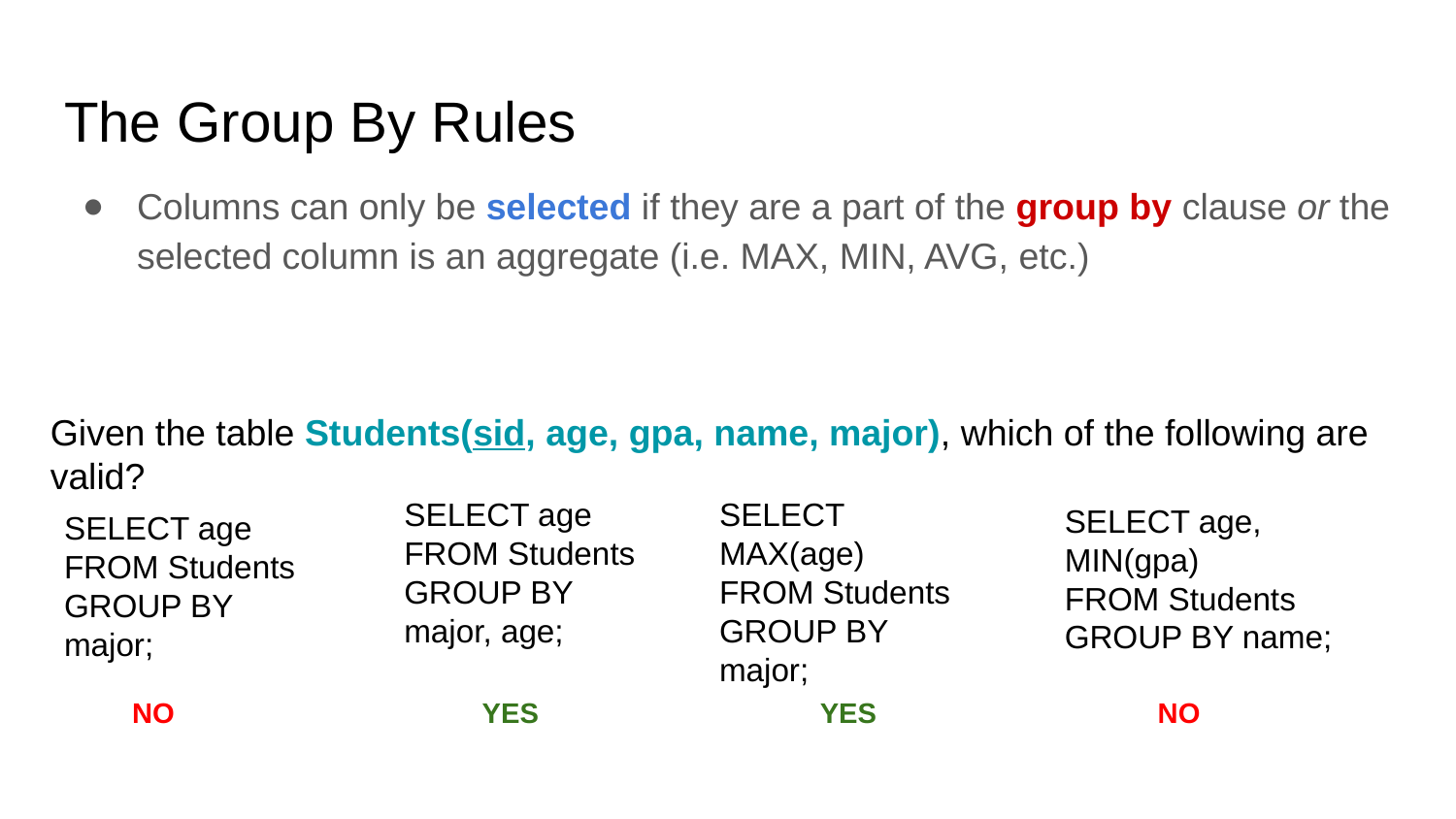

# The Group By Rules
Columns can only be selected if they are a part of the group by clause or the selected column is an aggregate (i.e. MAX, MIN, AVG, etc.)
Given the table Students(sid, age, gpa, name, major), which of the following are valid?
SELECT age
FROM Students
GROUP BY major, age;
SELECT MAX(age)
FROM Students
GROUP BY major;
SELECT age, MIN(gpa)
FROM Students
GROUP BY name;
SELECT age
FROM Students
GROUP BY major;
NO
YES
YES
NO